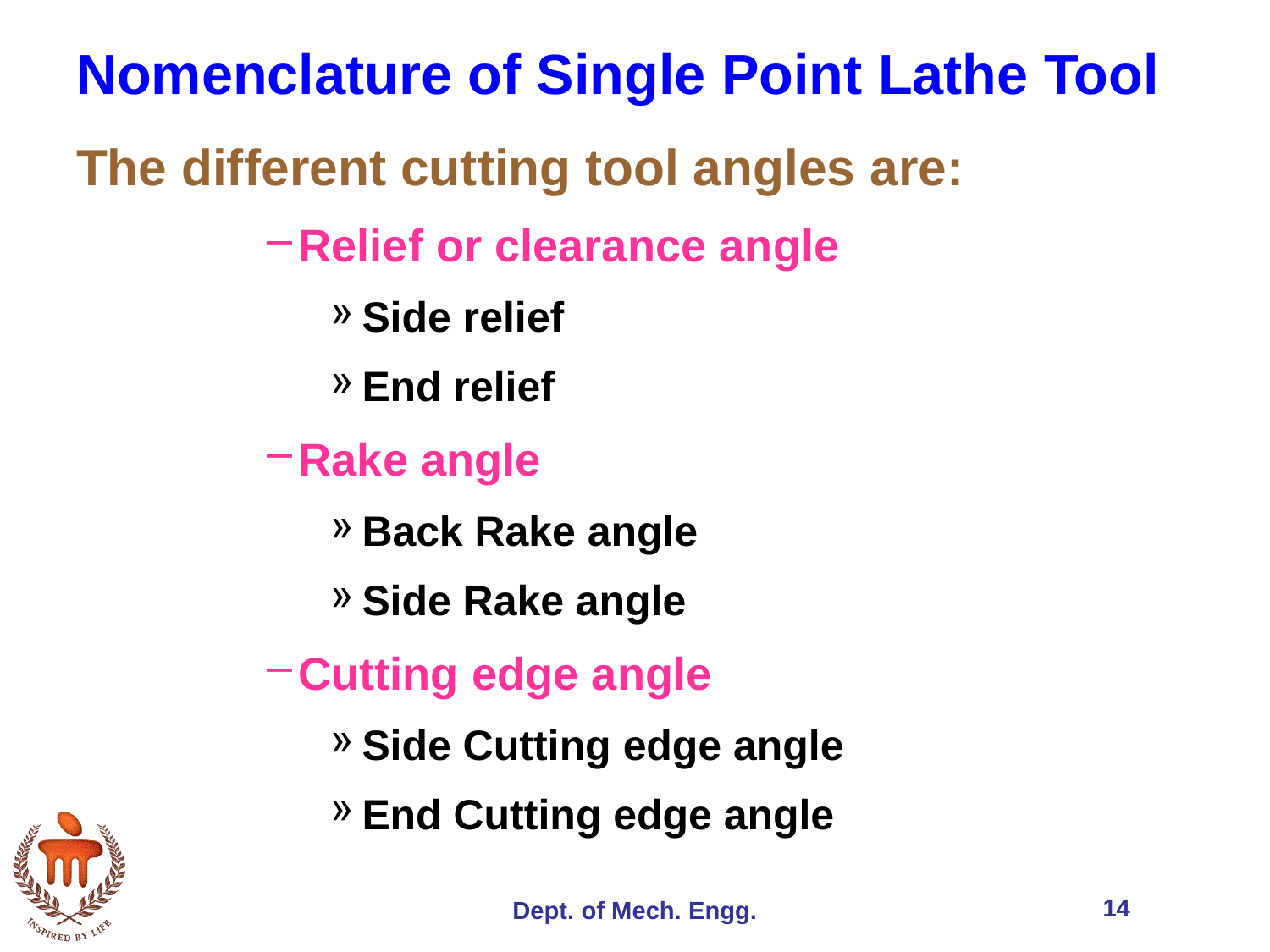

# Nomenclature of Single Point Lathe Tool
The different cutting tool angles are:
Relief or clearance angle
Side relief
End relief
Rake angle
Back Rake angle
Side Rake angle
Cutting edge angle
Side Cutting edge angle
End Cutting edge angle

14
Dept. of Mech. Engg.